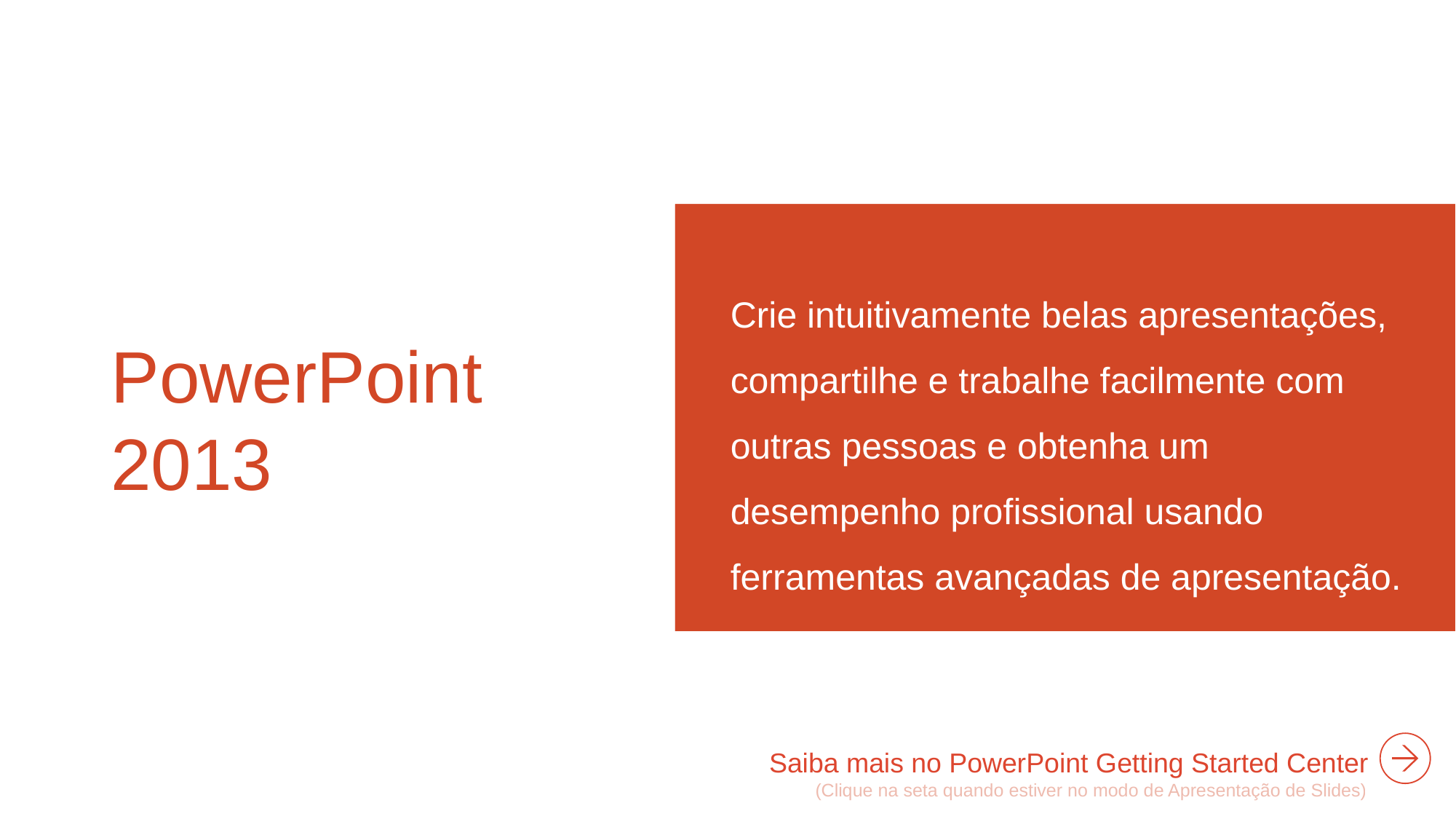

Crie intuitivamente belas apresentações, compartilhe e trabalhe facilmente com outras pessoas e obtenha um desempenho profissional usando ferramentas avançadas de apresentação.
# PowerPoint 2013
Saiba mais no PowerPoint Getting Started Center

(Clique na seta quando estiver no modo de Apresentação de Slides)